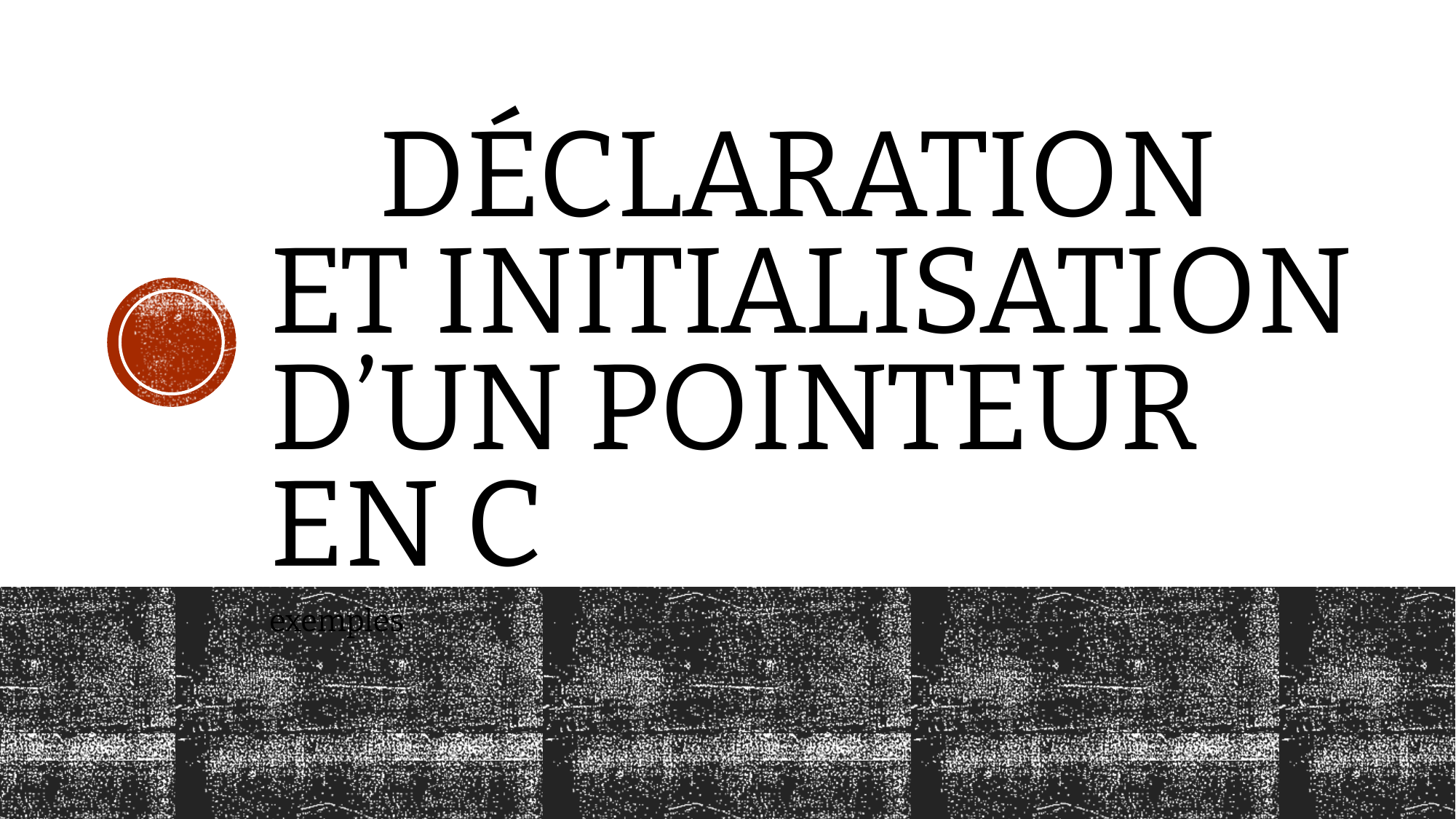

# Déclaration et initialisation d’un pointeur en C
exemples